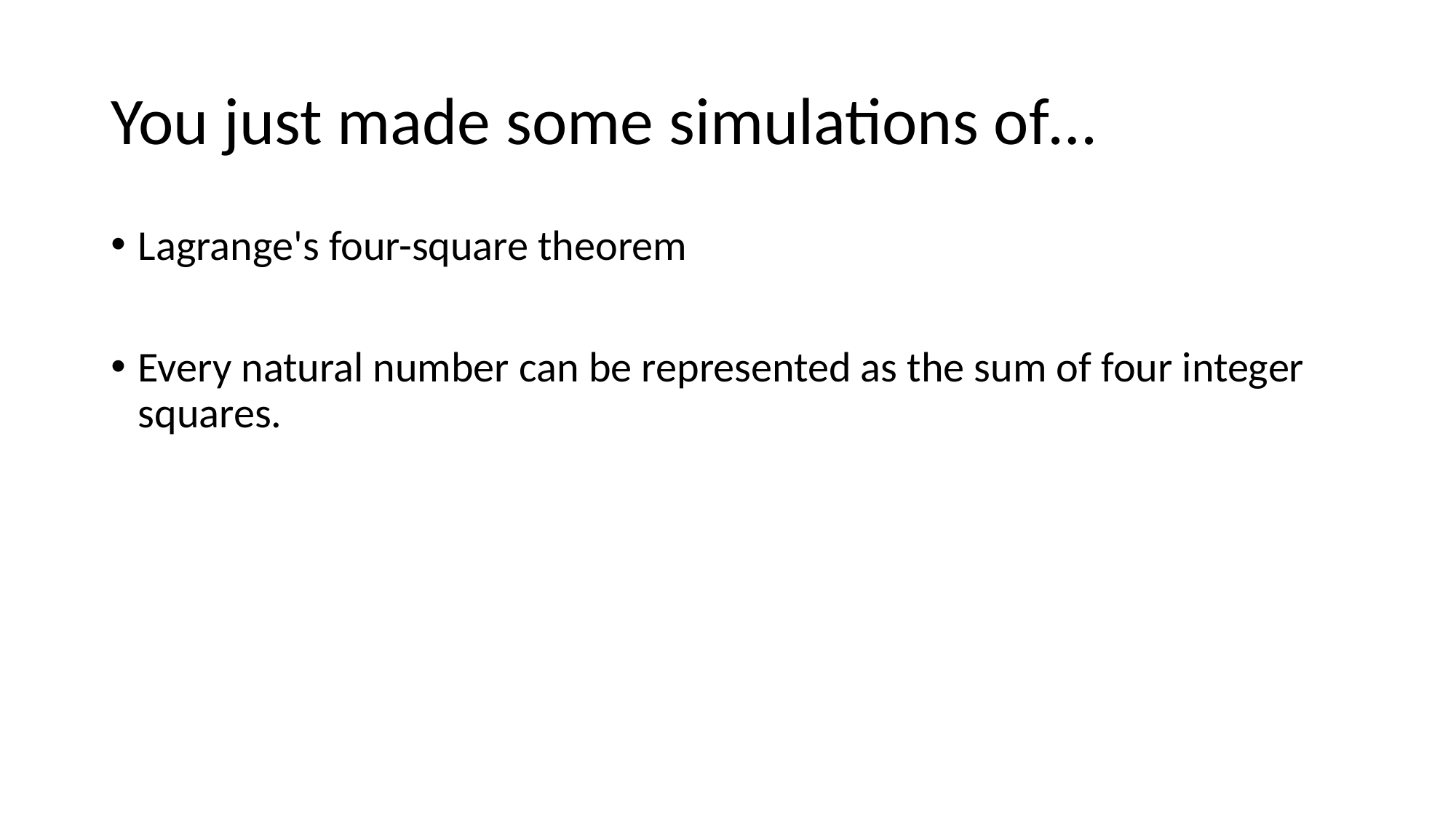

# You just made some simulations of…
Lagrange's four-square theorem

Every natural number can be represented as the sum of four integer squares.